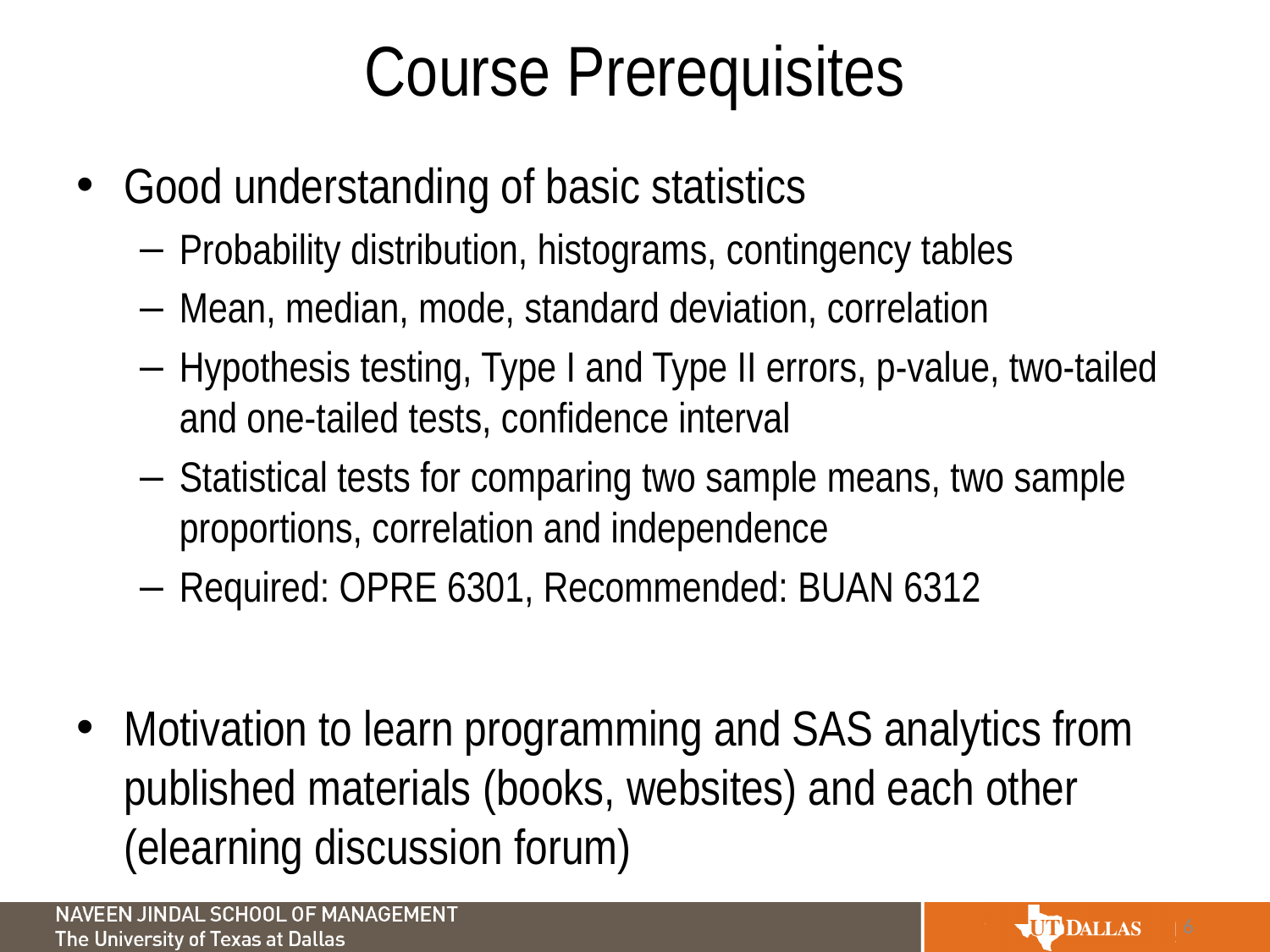

# Course Prerequisites
Good understanding of basic statistics
Probability distribution, histograms, contingency tables
Mean, median, mode, standard deviation, correlation
Hypothesis testing, Type I and Type II errors, p-value, two-tailed and one-tailed tests, confidence interval
Statistical tests for comparing two sample means, two sample proportions, correlation and independence
Required: OPRE 6301, Recommended: BUAN 6312

Motivation to learn programming and SAS analytics from published materials (books, websites) and each other (elearning discussion forum)

6